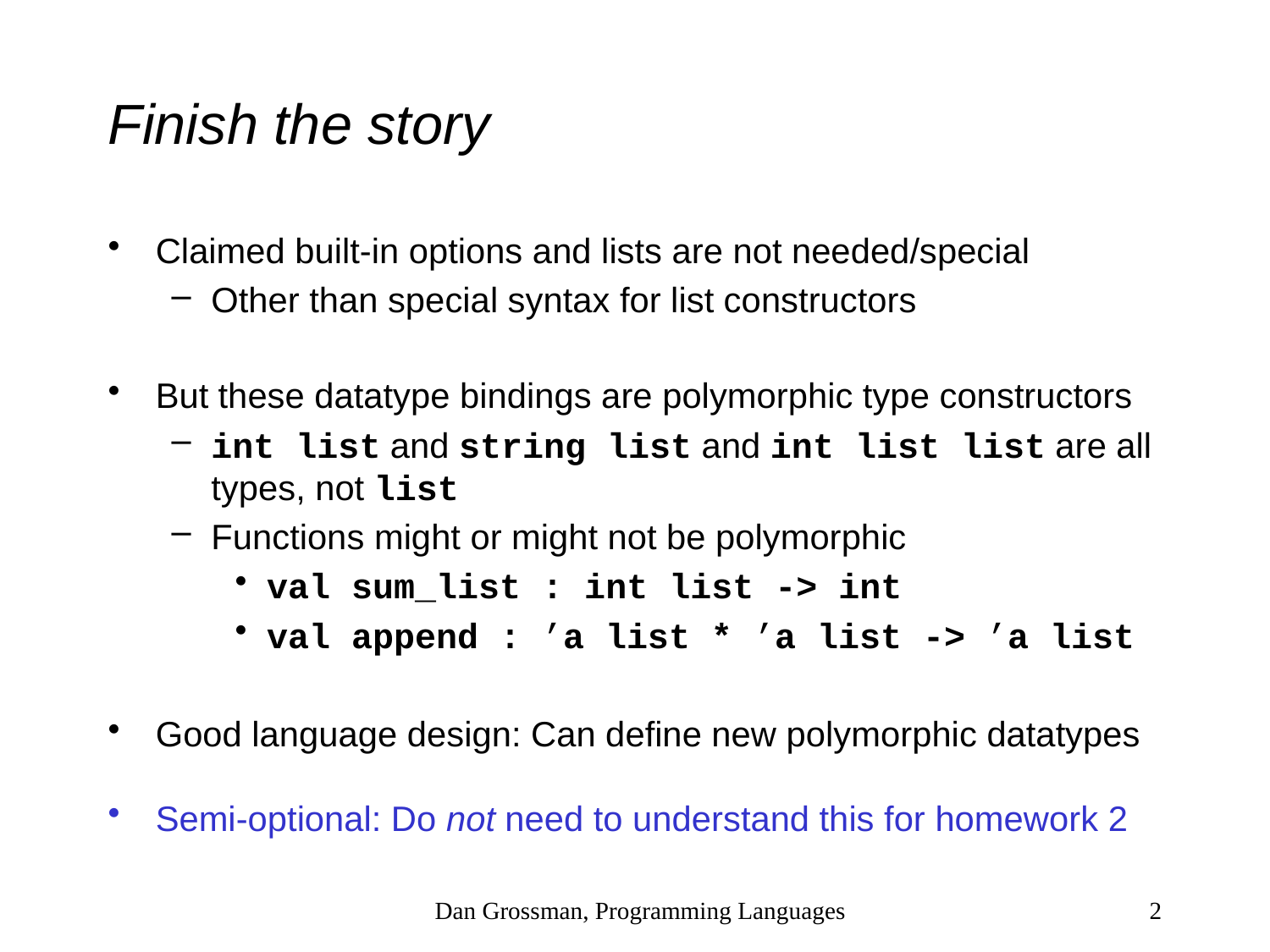

# Finish the story
Claimed built-in options and lists are not needed/special
Other than special syntax for list constructors

But these datatype bindings are polymorphic type constructors
int list and string list and int list list are all types, not list
Functions might or might not be polymorphic
val sum_list : int list -> int
val append : ’a list * ’a list -> ’a list

Good language design: Can define new polymorphic datatypes

Semi-optional: Do not need to understand this for homework 2
Dan Grossman, Programming Languages
2